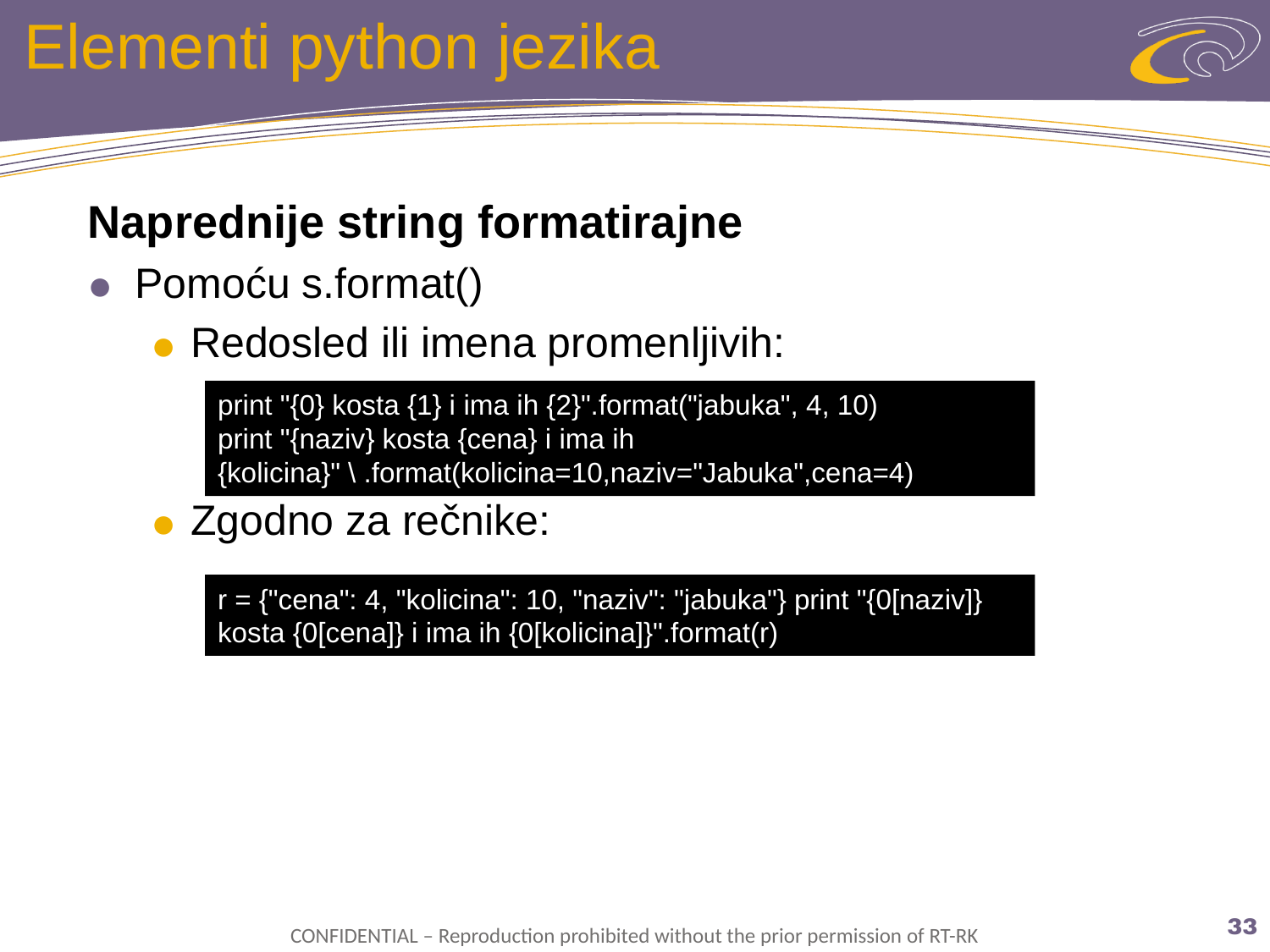

# Elementi python jezika
Naprednije string formatirajne
Pomoću s.format()
Redosled ili imena promenljivih:

Zgodno za rečnike:

print "{0} kosta {1} i ima ih {2}".format("jabuka", 4, 10)
print "{naziv} kosta {cena} i ima ih {kolicina}" \ .format(kolicina=10,naziv="Jabuka",cena=4)
r = {"cena": 4, "kolicina": 10, "naziv": "jabuka"} print "{0[naziv]} kosta {0[cena]} i ima ih {0[kolicina]}".format(r)